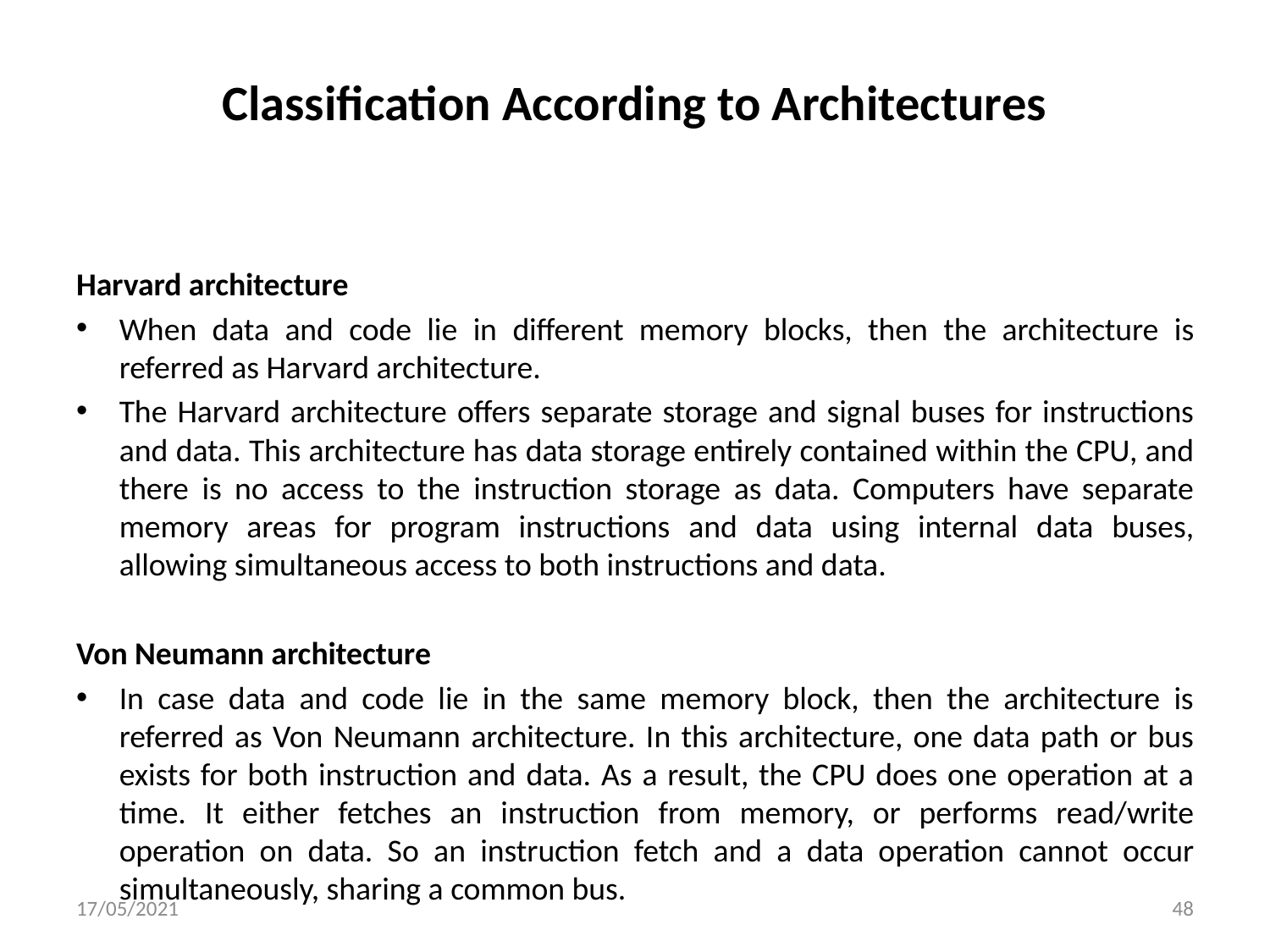

# Classification According to Architectures

Harvard architecture
When data and code lie in different memory blocks, then the architecture is referred as Harvard architecture.
The Harvard architecture offers separate storage and signal buses for instructions and data. This architecture has data storage entirely contained within the CPU, and there is no access to the instruction storage as data. Computers have separate memory areas for program instructions and data using internal data buses, allowing simultaneous access to both instructions and data.

Von Neumann architecture
In case data and code lie in the same memory block, then the architecture is referred as Von Neumann architecture. In this architecture, one data path or bus exists for both instruction and data. As a result, the CPU does one operation at a time. It either fetches an instruction from memory, or performs read/write operation on data. So an instruction fetch and a data operation cannot occur simultaneously, sharing a common bus.

17/05/2021

48